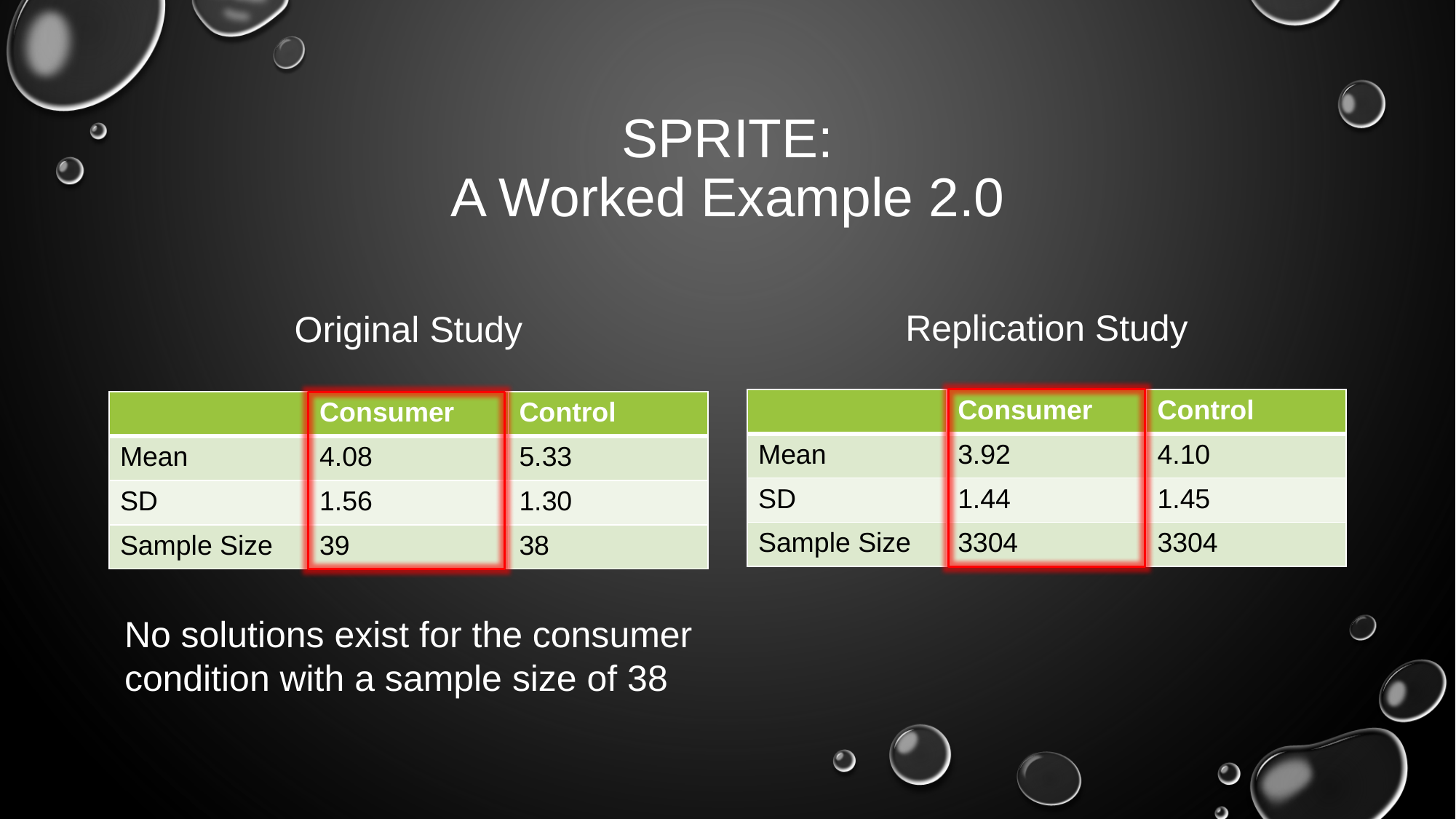

# SPRITE: A Worked Example 2.0
Replication Study
Original Study
|  | Consumer | Control |
| --- | --- | --- |
| Mean | 3.92 | 4.10 |
| SD | 1.44 | 1.45 |
| Sample Size | 3304 | 3304 |

|  | Consumer | Control |
| --- | --- | --- |
| Mean | 4.08 | 5.33 |
| SD | 1.56 | 1.30 |
| Sample Size | 39 | 38 |
No solutions exist for the consumer
condition with a sample size of 38